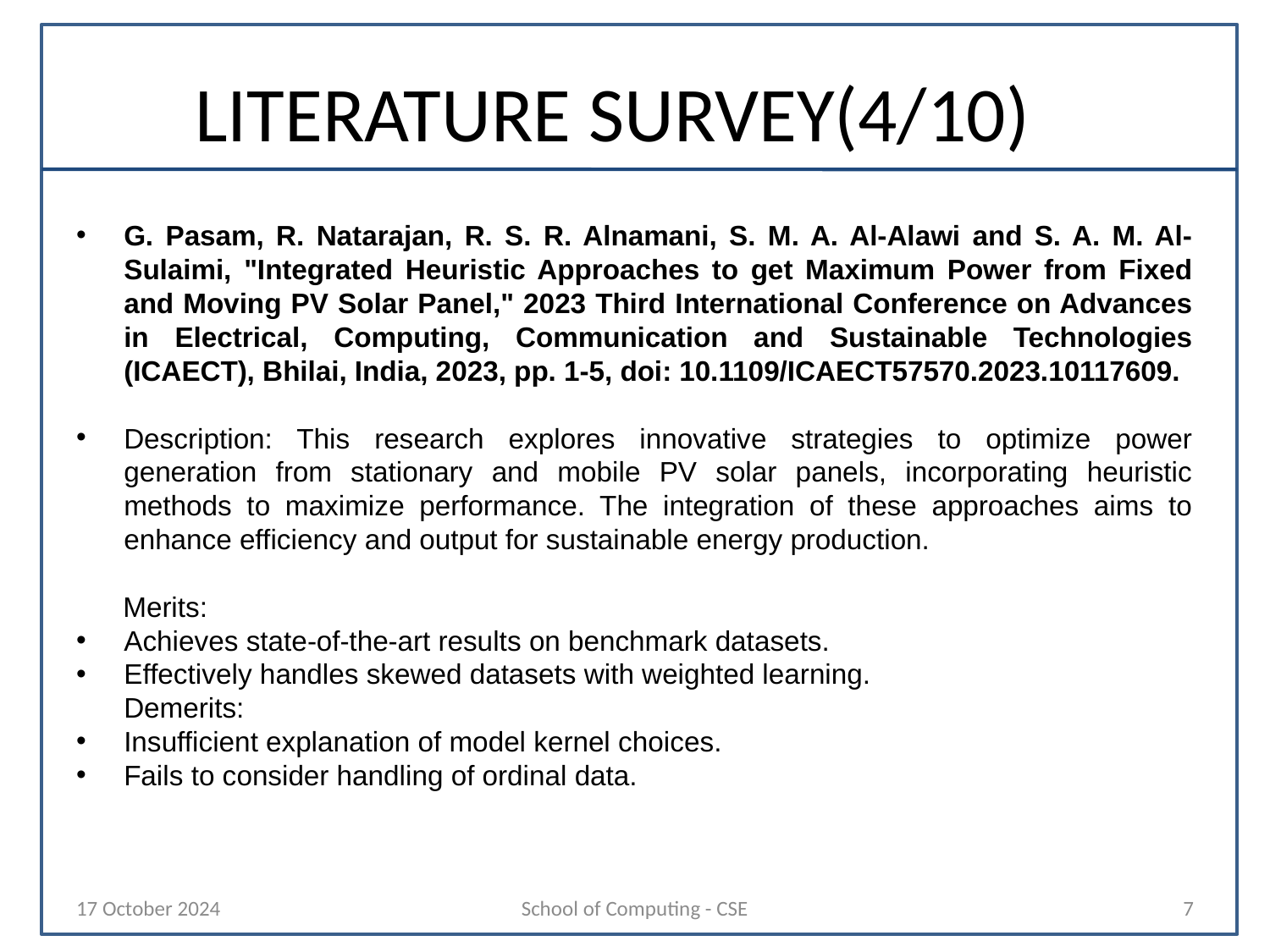

# LITERATURE SURVEY(4/10)
G. Pasam, R. Natarajan, R. S. R. Alnamani, S. M. A. Al-Alawi and S. A. M. Al-Sulaimi, "Integrated Heuristic Approaches to get Maximum Power from Fixed and Moving PV Solar Panel," 2023 Third International Conference on Advances in Electrical, Computing, Communication and Sustainable Technologies (ICAECT), Bhilai, India, 2023, pp. 1-5, doi: 10.1109/ICAECT57570.2023.10117609.

Description: This research explores innovative strategies to optimize power generation from stationary and mobile PV solar panels, incorporating heuristic methods to maximize performance. The integration of these approaches aims to enhance efficiency and output for sustainable energy production.
      Merits:
Achieves state-of-the-art results on benchmark datasets.
Effectively handles skewed datasets with weighted learning.
Demerits:
Insufficient explanation of model kernel choices.
Fails to consider handling of ordinal data.

17 October 2024
School of Computing - CSE
7